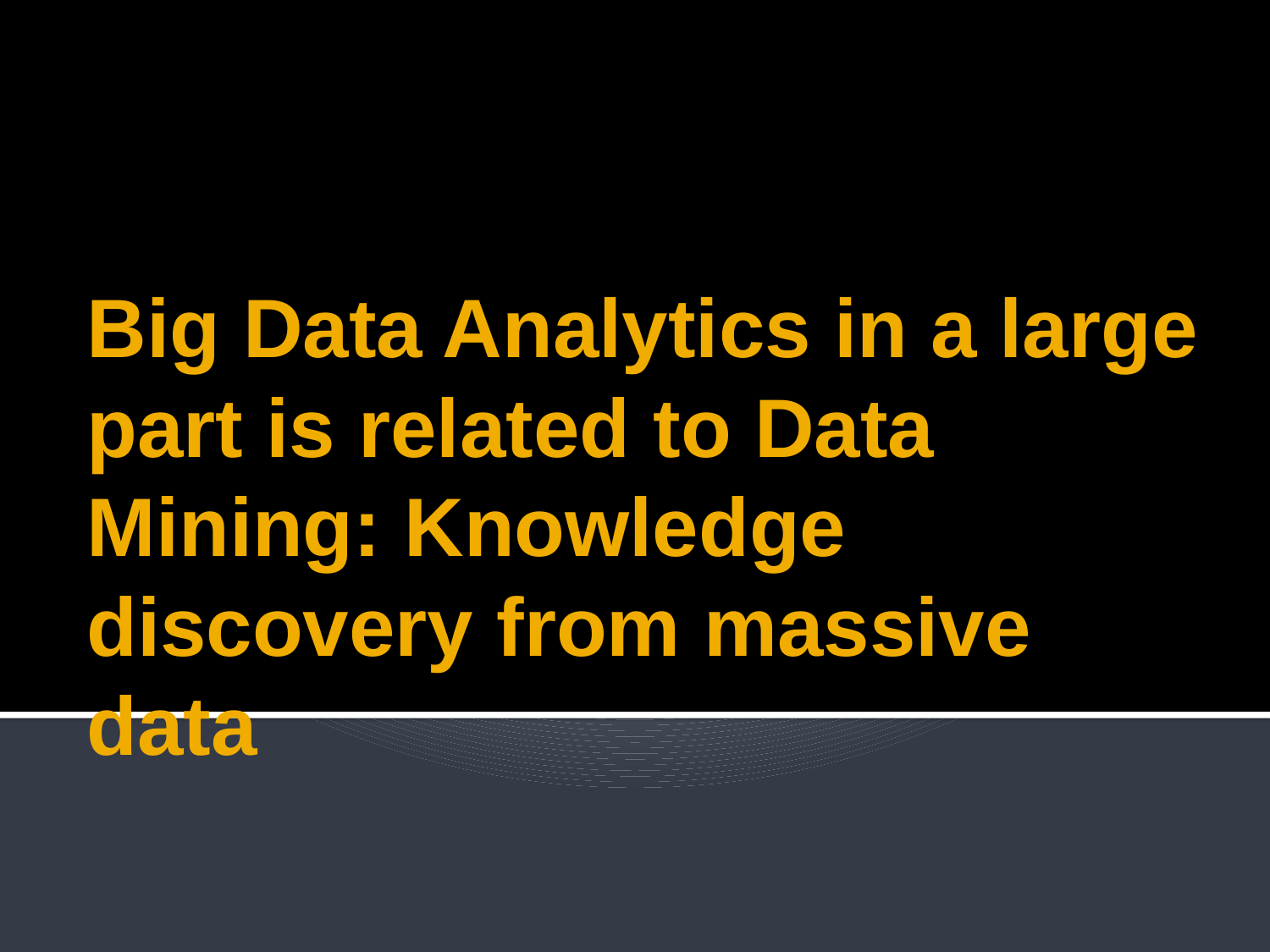

# Big Data Analytics in a large part is related to Data Mining: Knowledge discovery from massive data